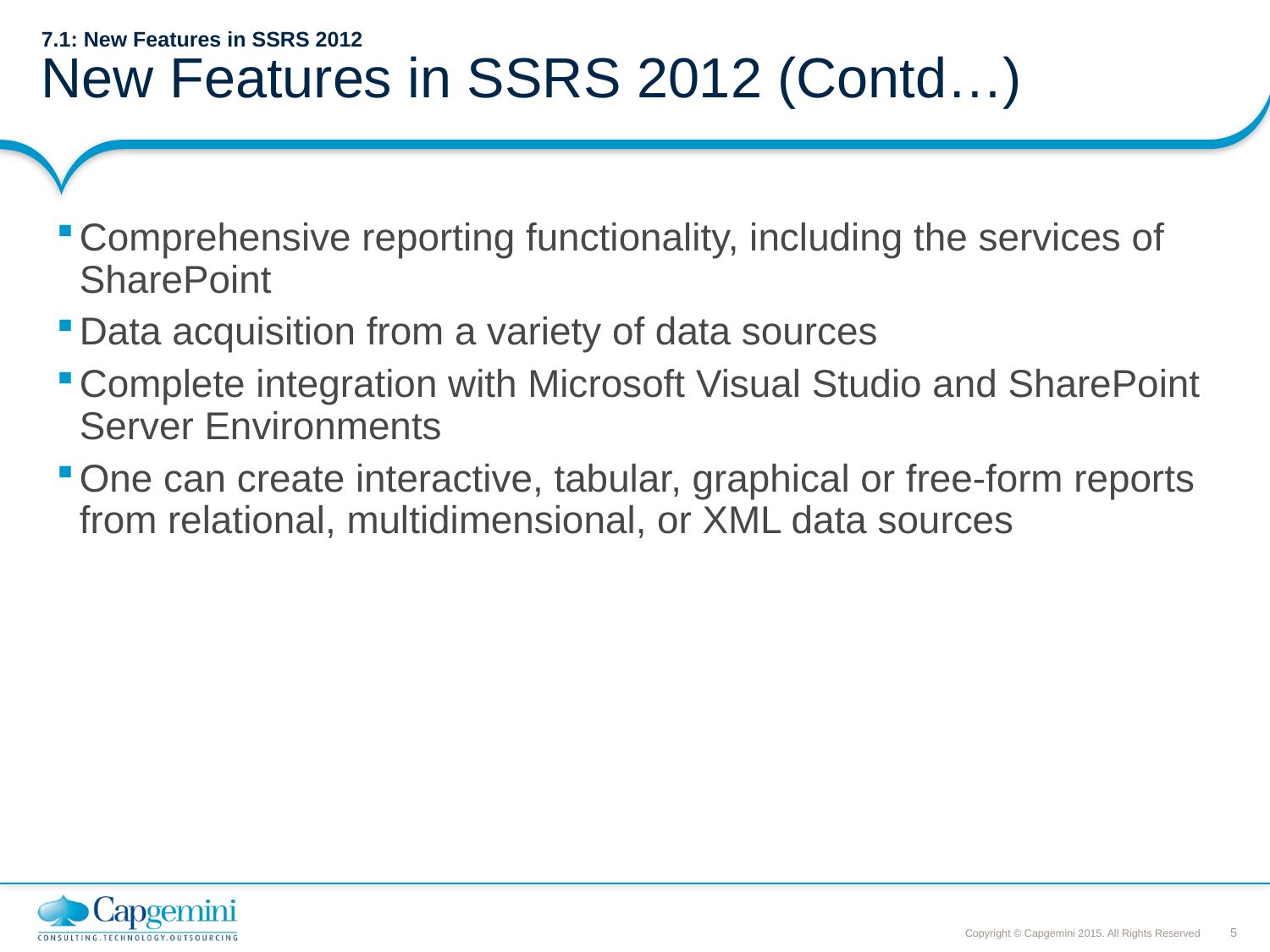

# 7.1: New Features in SSRS 2012 New Features in SSRS 2012 (Contd…)
Comprehensive reporting functionality, including the services of SharePoint
Data acquisition from a variety of data sources
Complete integration with Microsoft Visual Studio and SharePoint Server Environments
One can create interactive, tabular, graphical or free-form reports from relational, multidimensional, or XML data sources